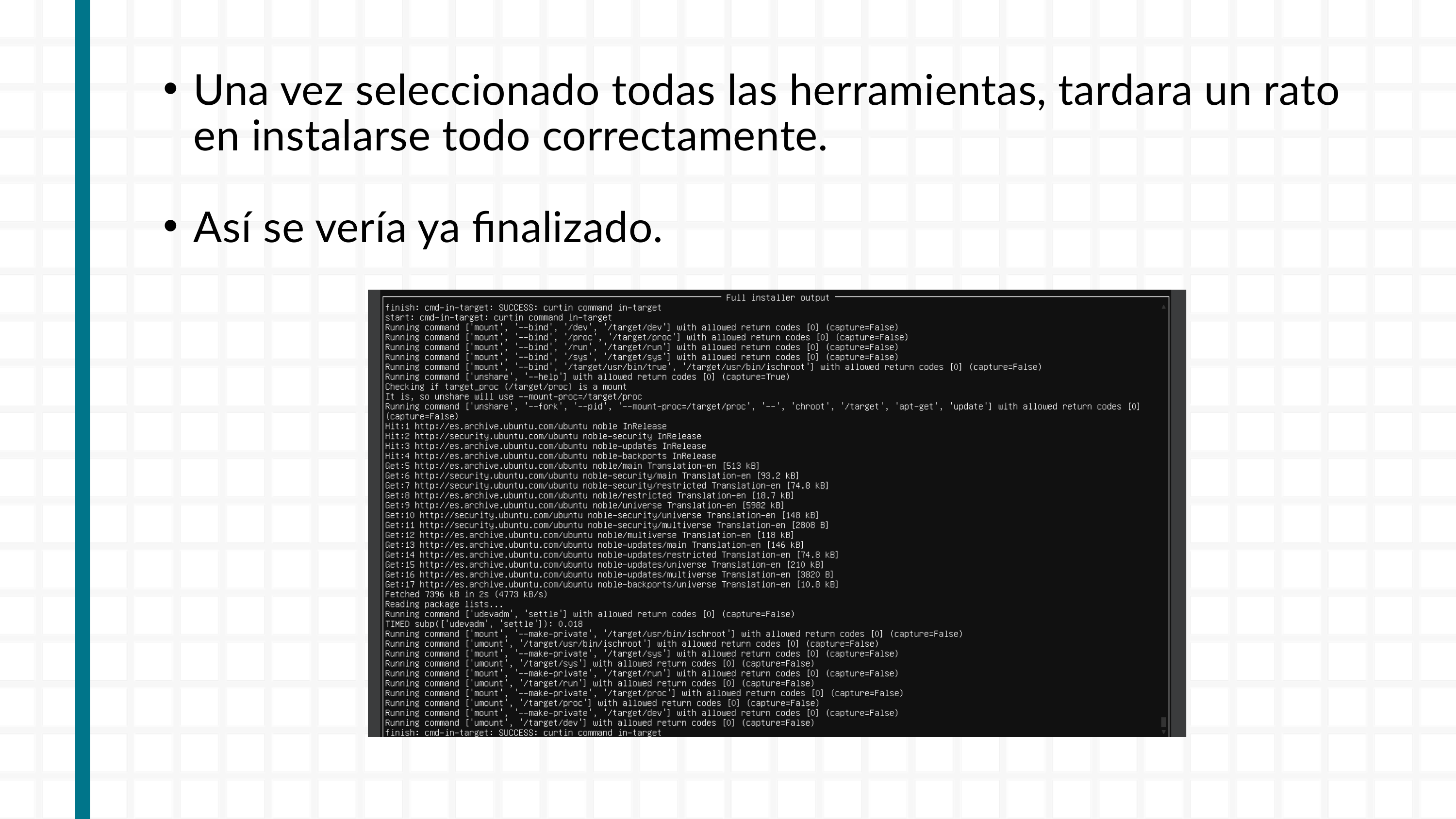

Una vez seleccionado todas las herramientas, tardara un rato en instalarse todo correctamente.

Así se vería ya finalizado.